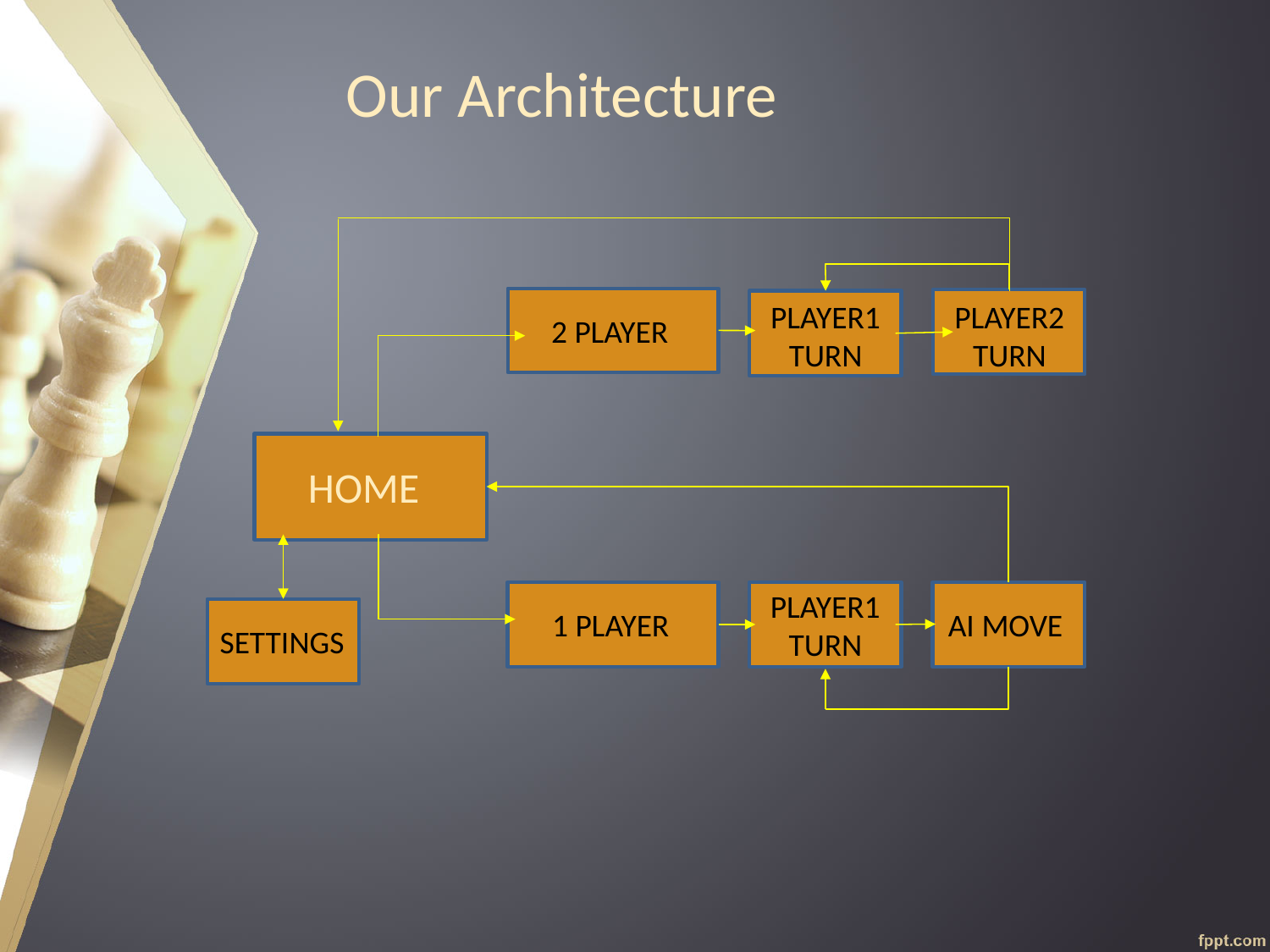

# Our Architecture

PLAYER1 TURN
PLAYER2 TURN
2 PLAYER

HOME
PLAYER1 TURN

1 PLAYER
AI MOVE
SETTINGS